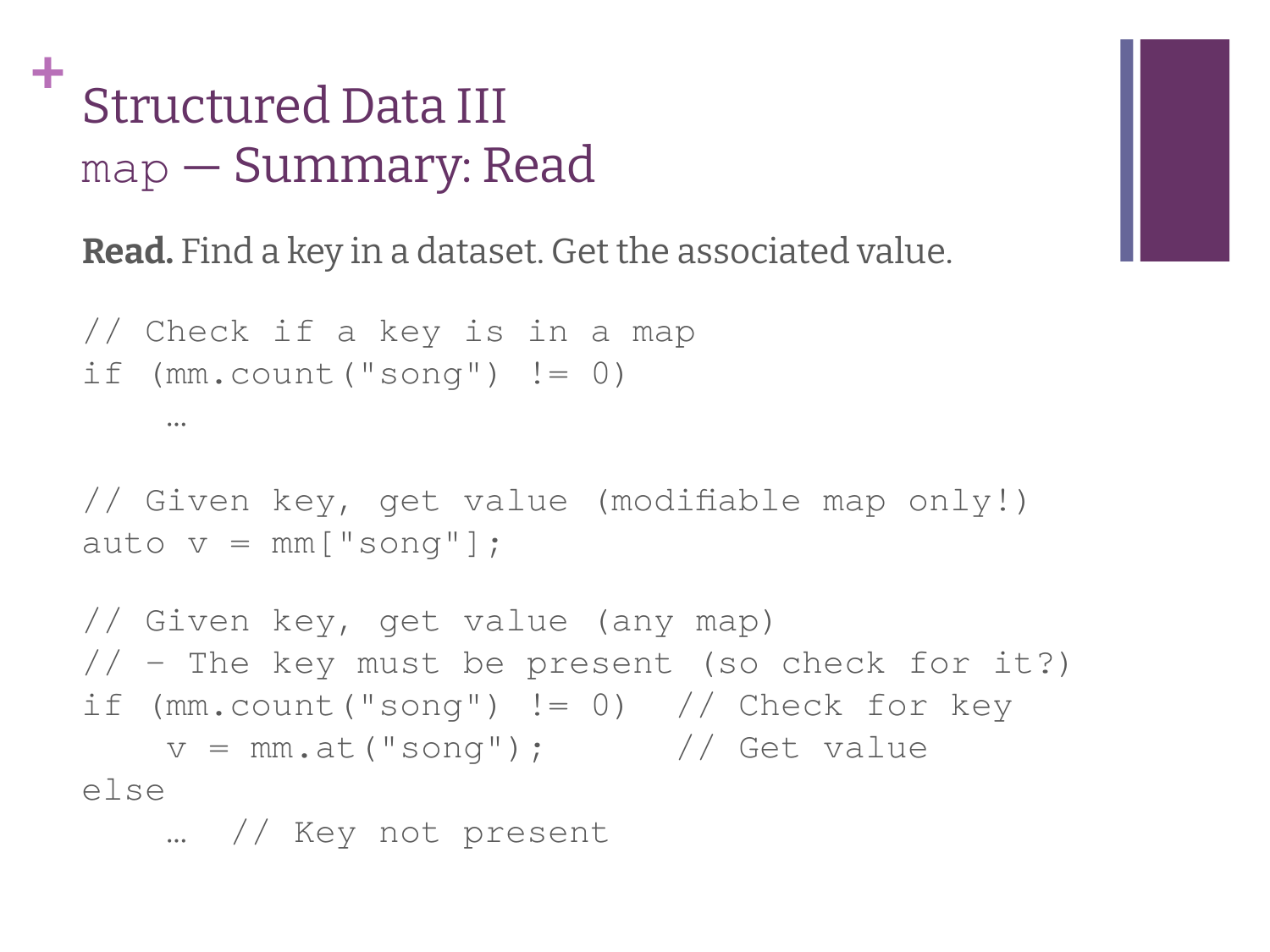

# Structured Data III map — Summary: Read
Read. Find a key in a dataset. Get the associated value.
// Check if a key is in a map
if (mm.count("song") != 0)
    …
// Given key, get value (modifiable map only!)
auto v = mm["song"];
// Given key, get value (any map)
// - The key must be present (so check for it?)
if (mm.count("song") != 0)  // Check for key
    v = mm.at("song");      // Get value
else
    …  // Key not present